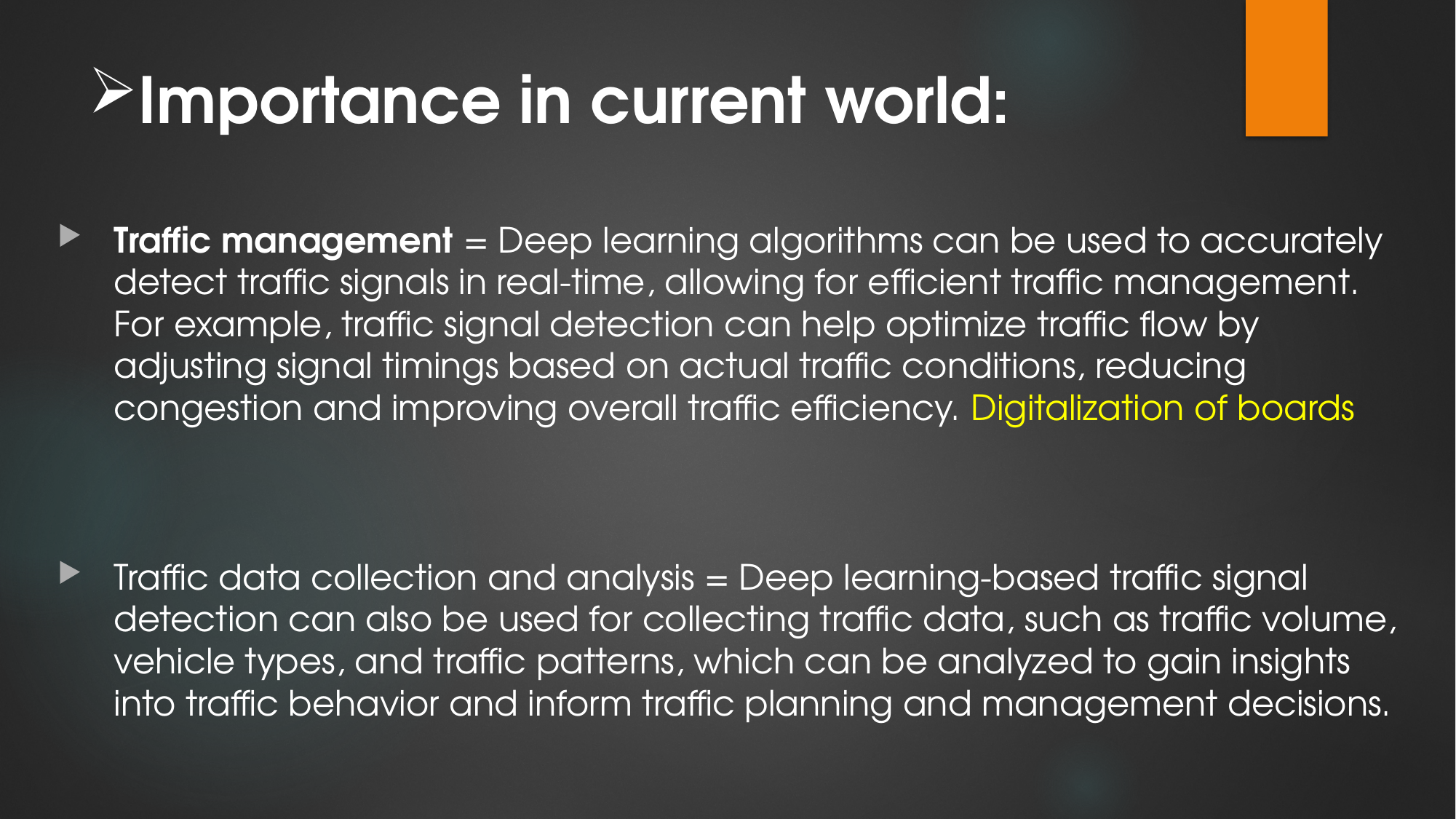

# Importance in current world:

Traffic management = Deep learning algorithms can be used to accurately detect traffic signals in real-time, allowing for efficient traffic management. For example, traffic signal detection can help optimize traffic flow by adjusting signal timings based on actual traffic conditions, reducing congestion and improving overall traffic efficiency. Digitalization of boards

Traffic data collection and analysis = Deep learning-based traffic signal detection can also be used for collecting traffic data, such as traffic volume, vehicle types, and traffic patterns, which can be analyzed to gain insights into traffic behavior and inform traffic planning and management decisions.